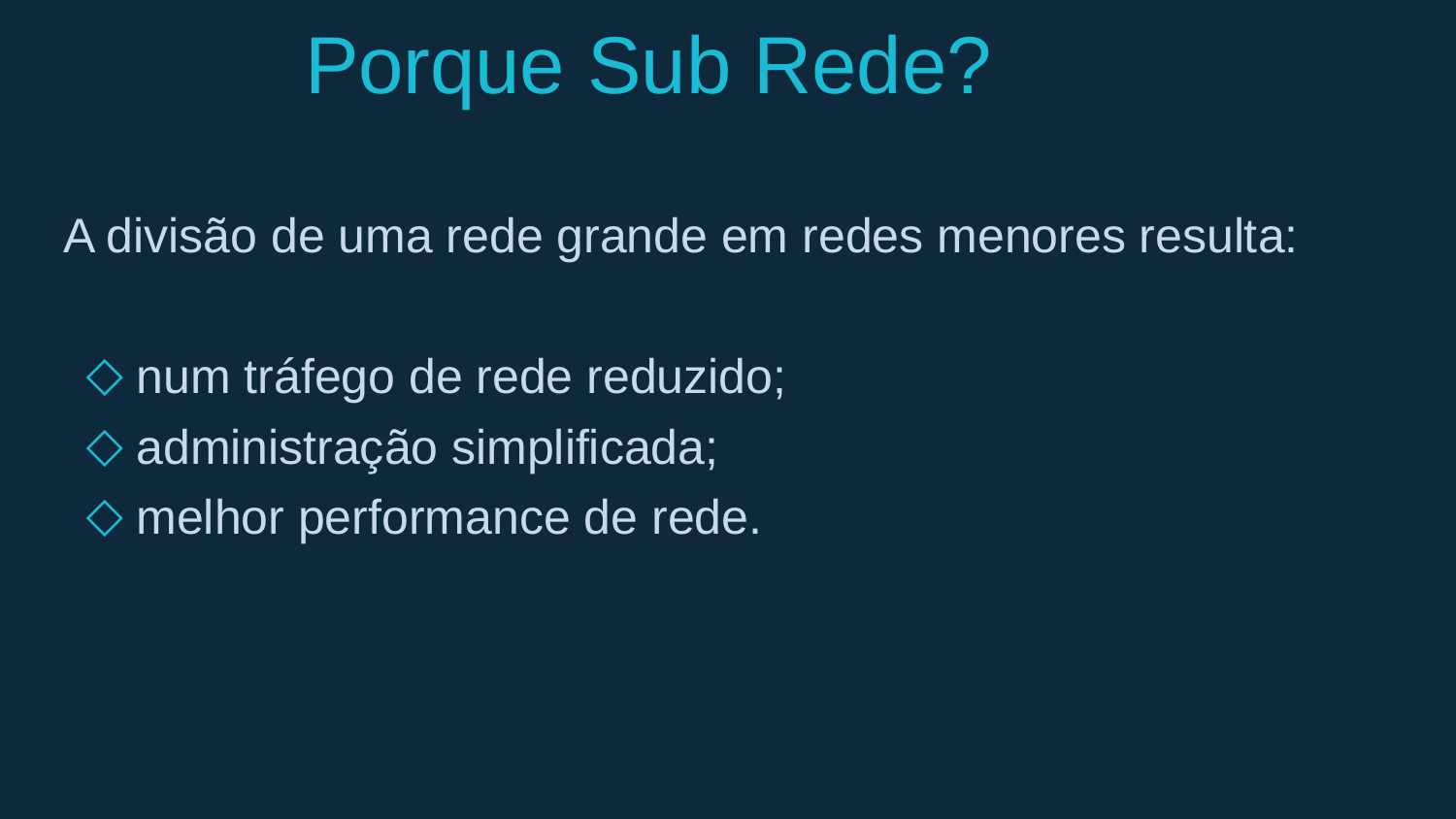

# Porque Sub Rede?
A divisão de uma rede grande em redes menores resulta:

num tráfego de rede reduzido;
administração simplificada;
melhor performance de rede.